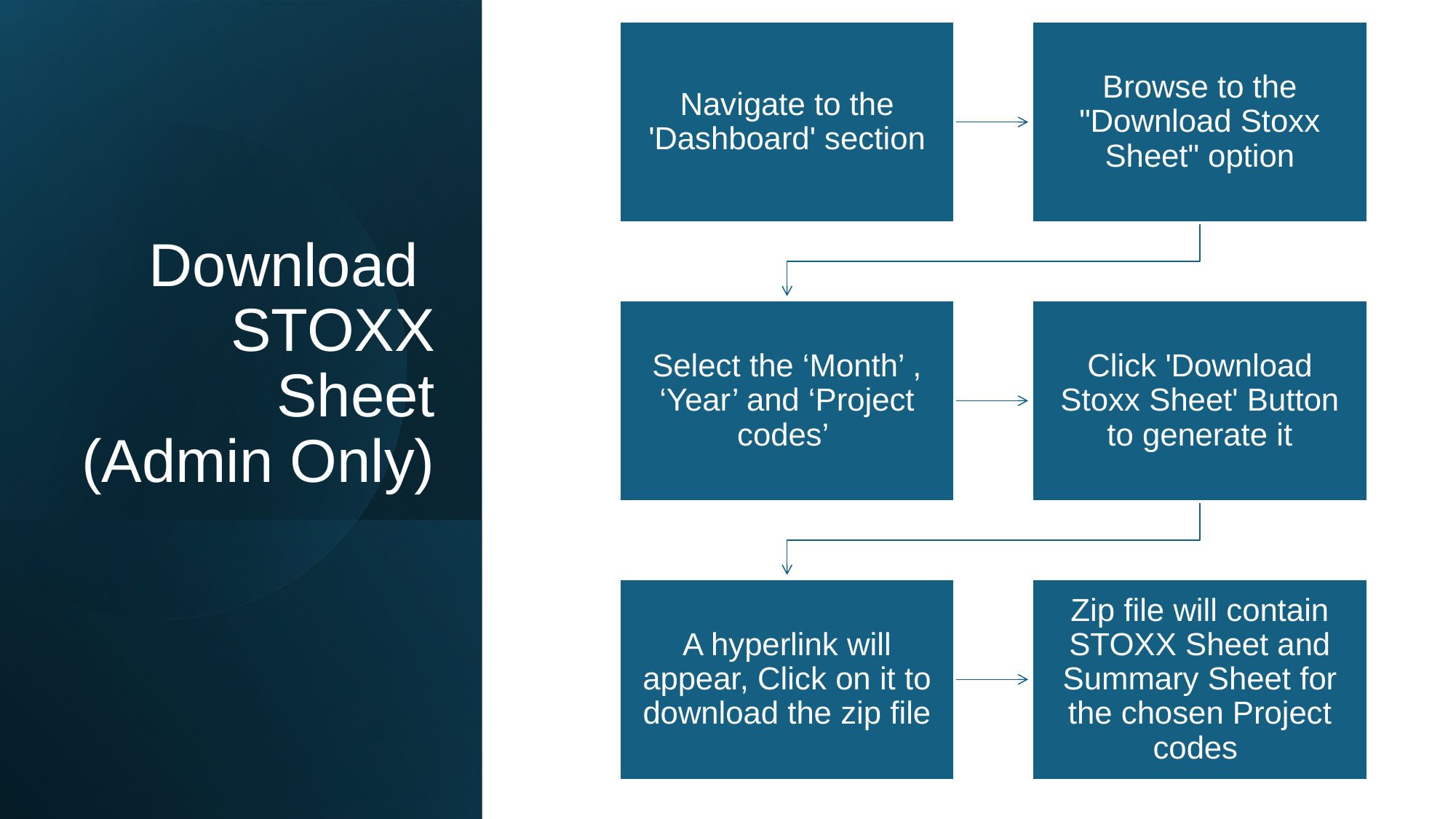

Navigate to the 'Dashboard' section

Browse to the "Download Stoxx Sheet" option

Select the ‘Month’ , ‘Year’ and ‘Project codes’

Click 'Download Stoxx Sheet' Button to generate it

A hyperlink will appear, Click on it to download the zip file
Zip file will contain STOXX Sheet and Summary Sheet for the chosen Project codes
# Download STOXX Sheet (Admin Only)